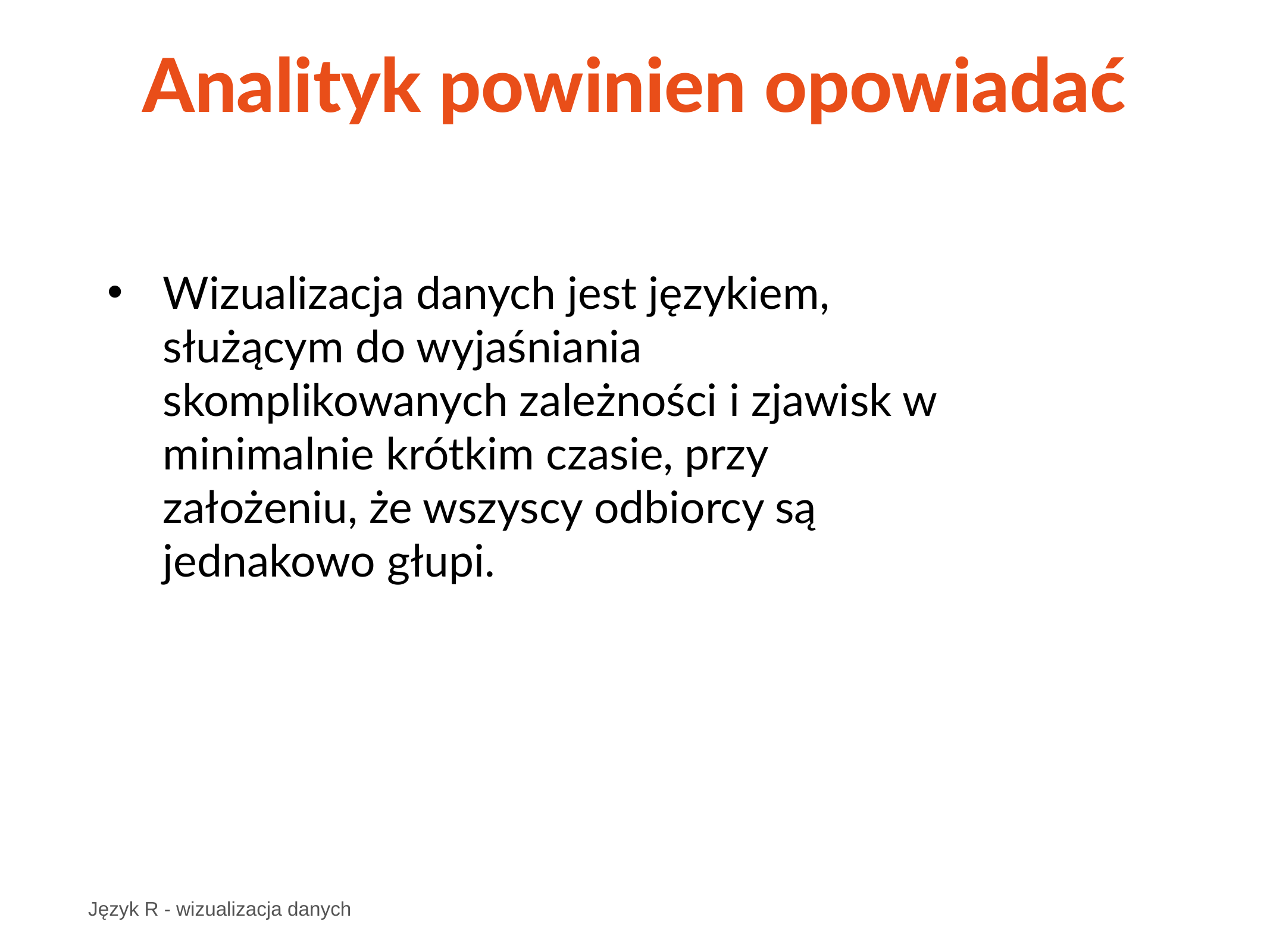

# Analityk powinien opowiadać
Wizualizacja danych jest językiem, służącym do wyjaśniania skomplikowanych zależności i zjawisk w minimalnie krótkim czasie, przy założeniu, że wszyscy odbiorcy są jednakowo głupi.
Język R - wizualizacja danych